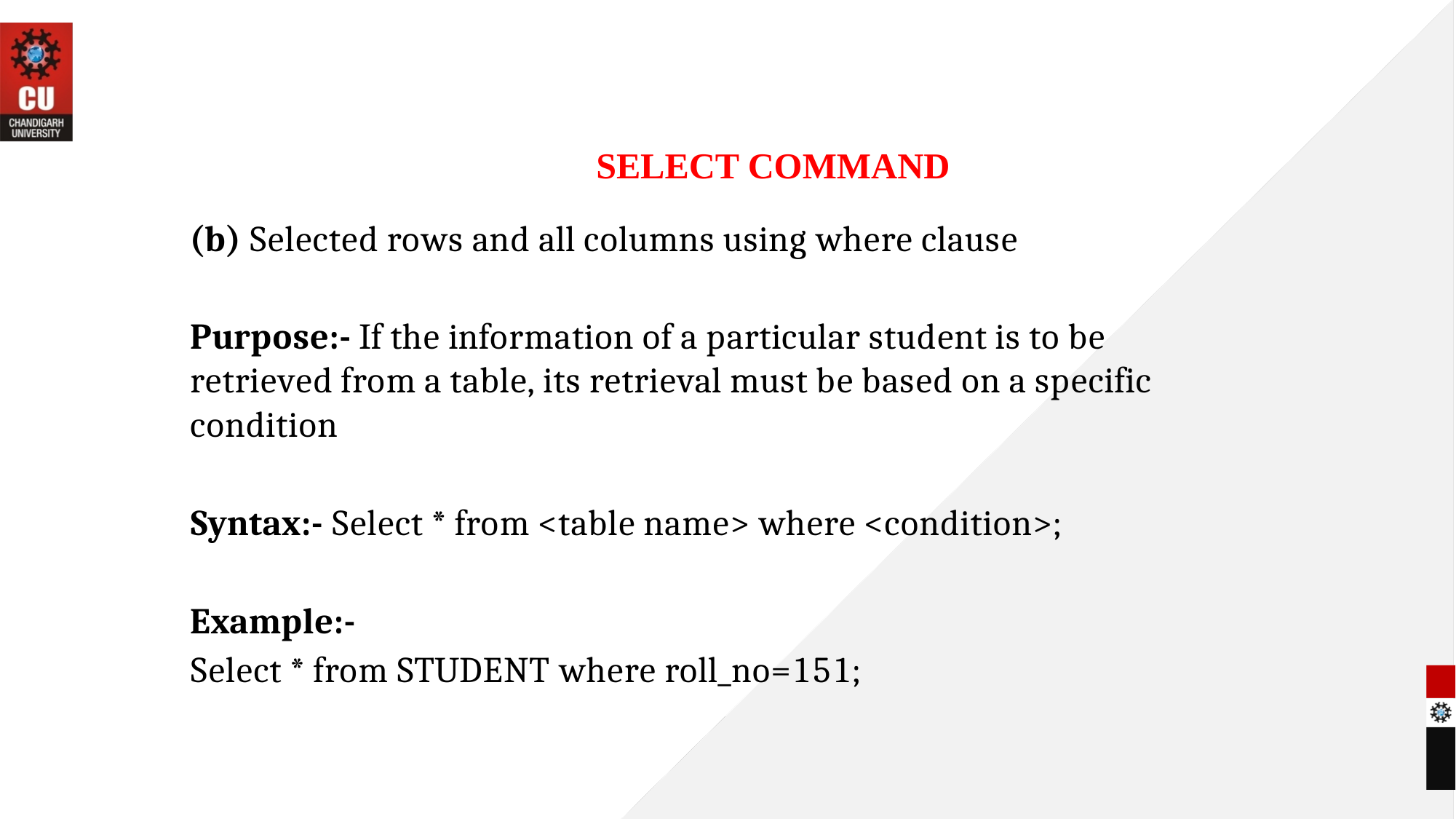

# SELECT COMMAND
(b) Selected rows and all columns using where clause

Purpose:- If the information of a particular student is to be retrieved from a table, its retrieval must be based on a specific condition

Syntax:- Select * from <table name> where <condition>;

Example:-
Select * from STUDENT where roll_no=151;